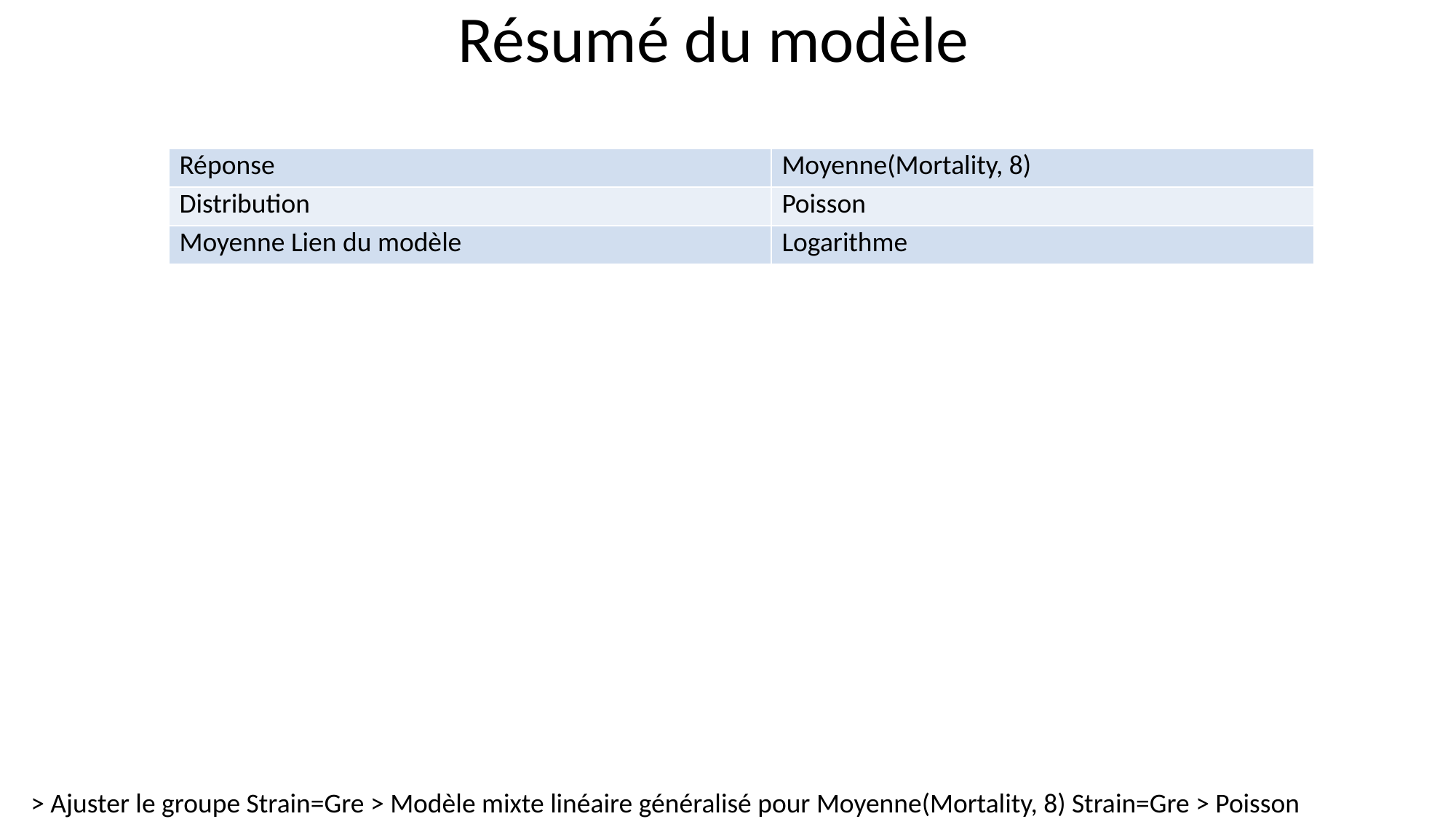

# Résumé du modèle
| Réponse | Moyenne(Mortality, 8) |
| --- | --- |
| Distribution | Poisson |
| Moyenne Lien du modèle | Logarithme |
> Ajuster le groupe Strain=Gre > Modèle mixte linéaire généralisé pour Moyenne(Mortality, 8) Strain=Gre > Poisson